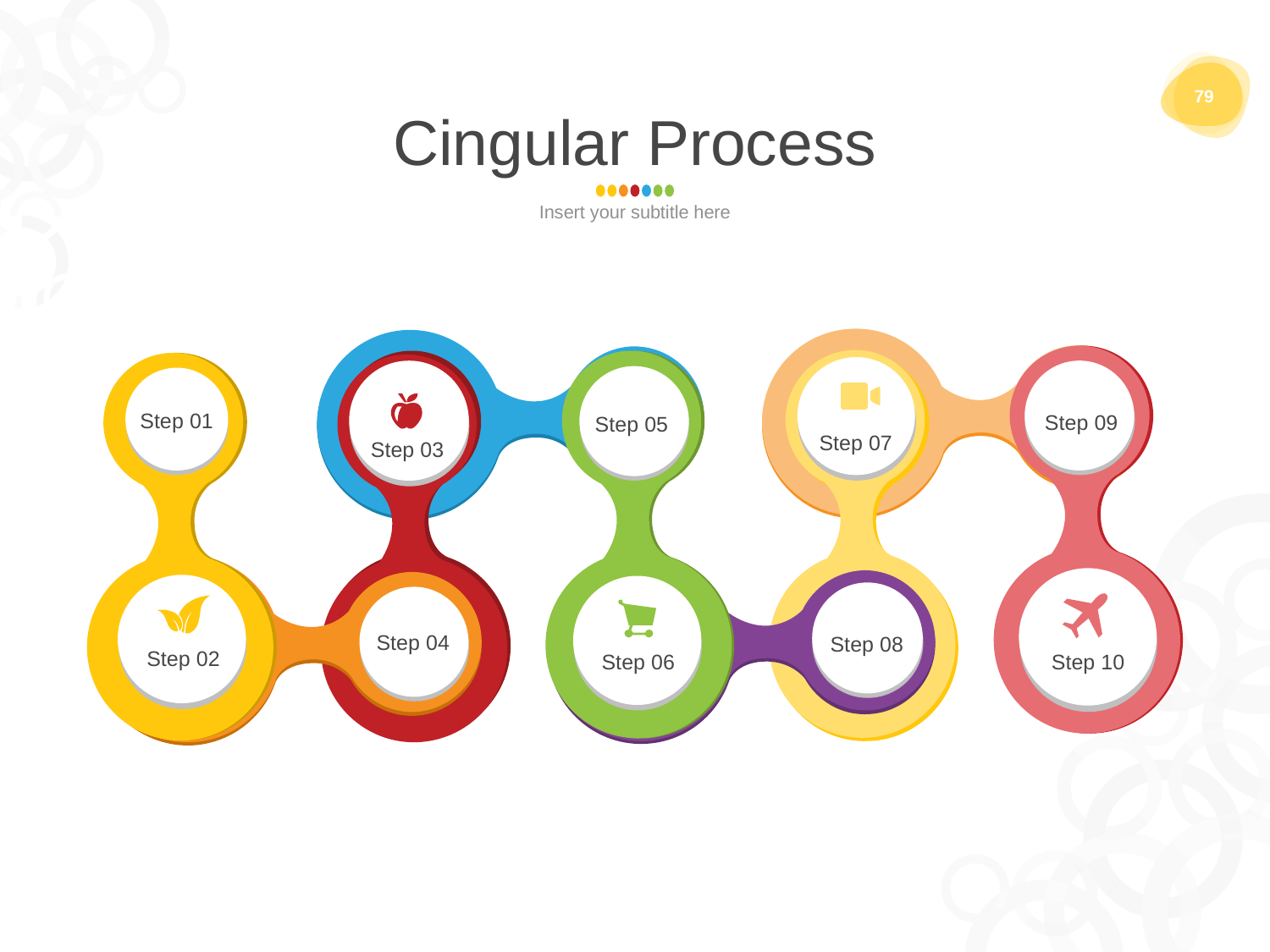

79
# Cingular Process
Insert your subtitle here

Step 01
Step 09
Step 05
Step 07
Step 03

Step 04
Step 08
Step 02
Step 10
Step 06